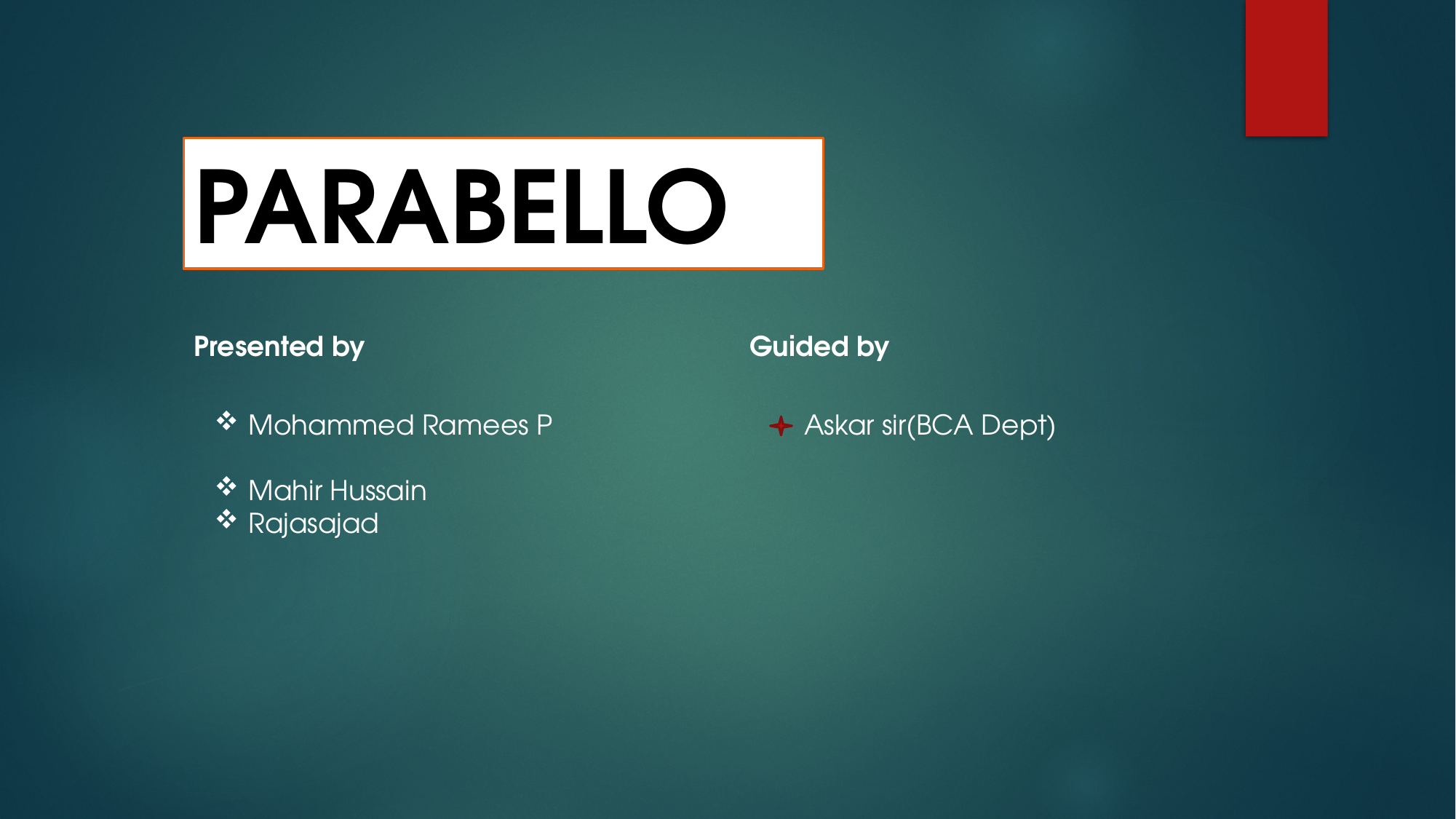

PARABELLO
Presented by
Guided by
Mohammed Ramees P                                 Askar sir(BCA Dept)
Mahir Hussain
Rajasajad